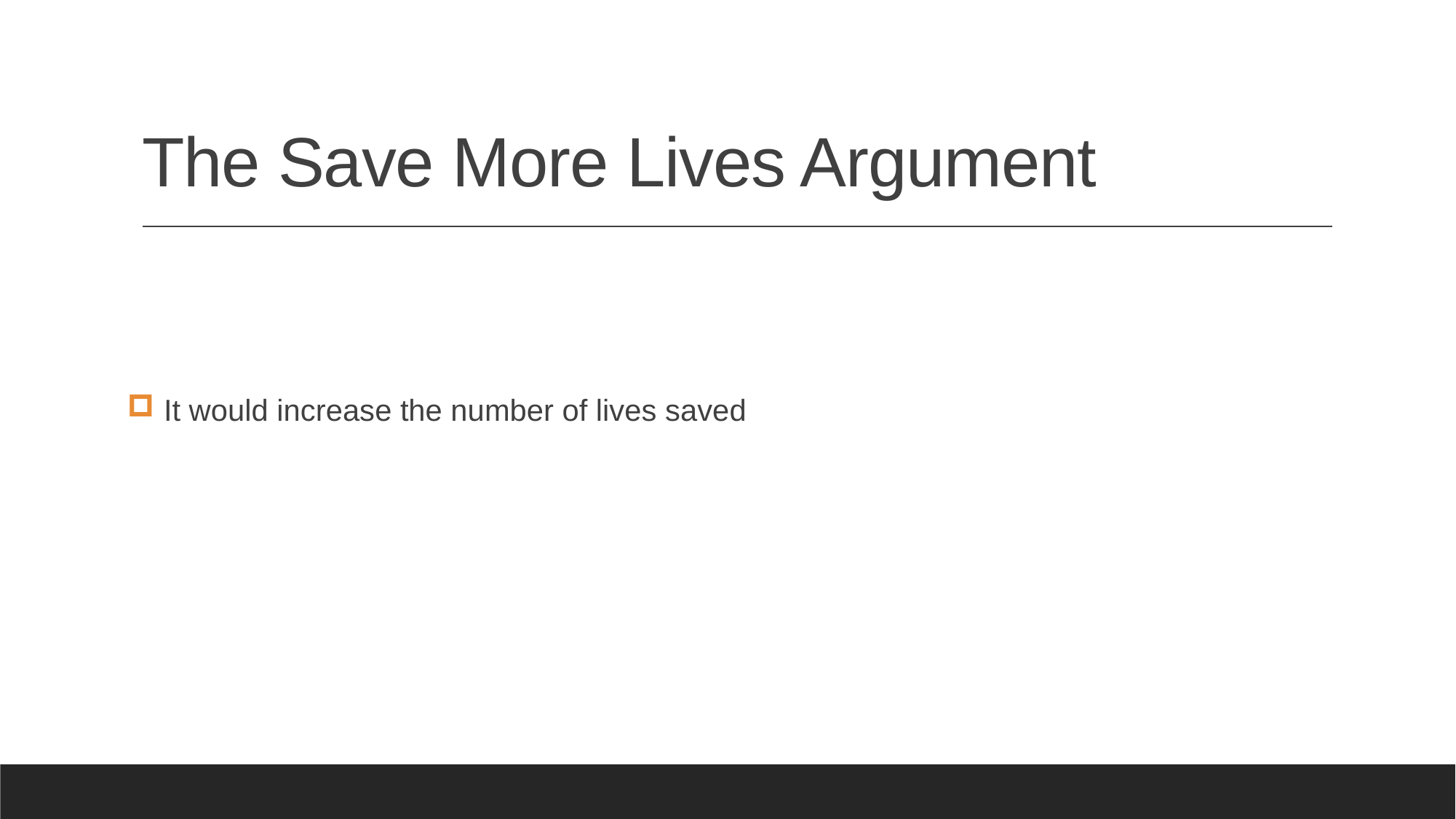

# The Save More Lives Argument
 It would increase the number of lives saved